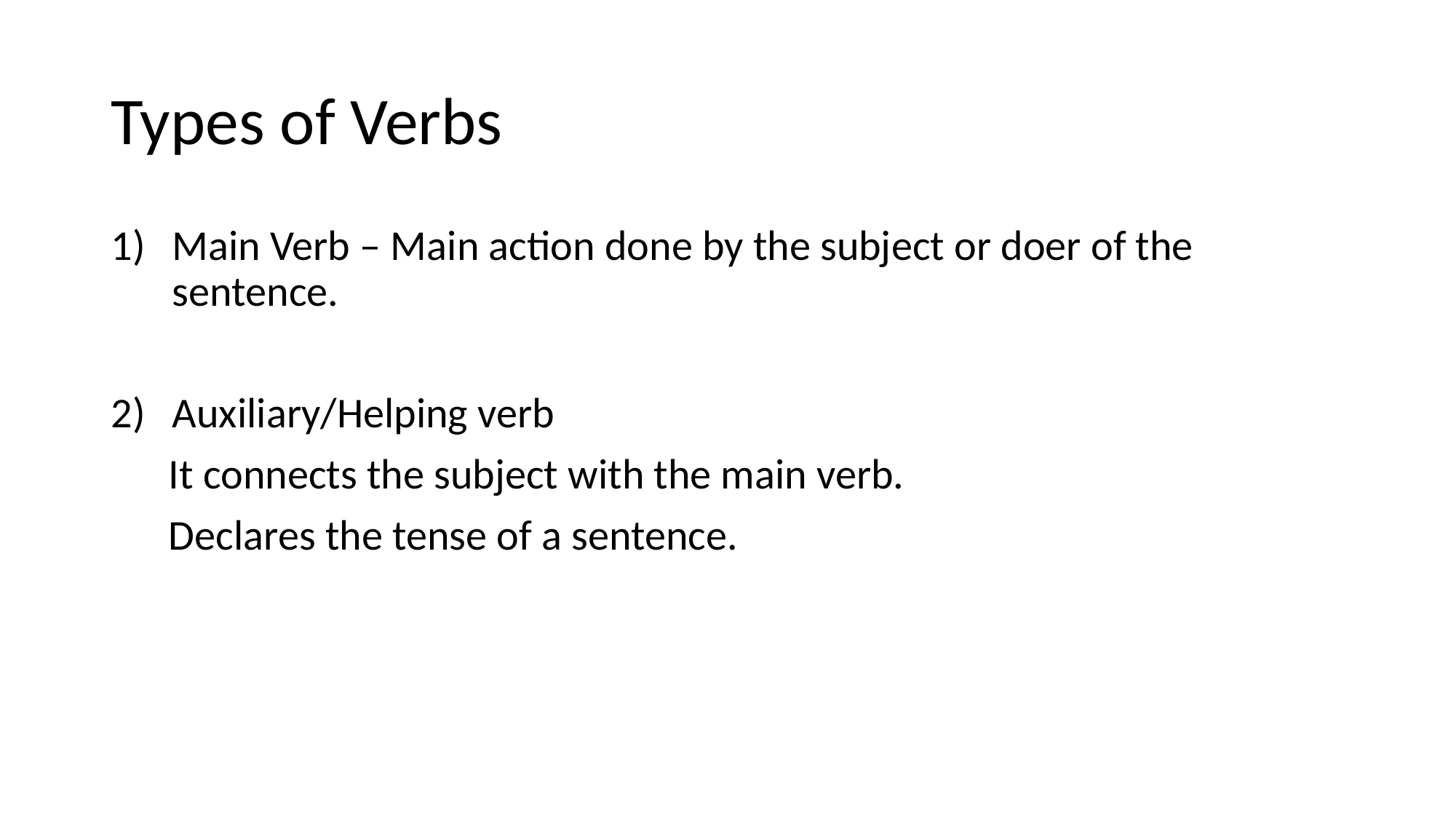

# Types of Verbs
Main Verb – Main action done by the subject or doer of the sentence.

Auxiliary/Helping verb
      It connects the subject with the main verb.
      Declares the tense of a sentence.